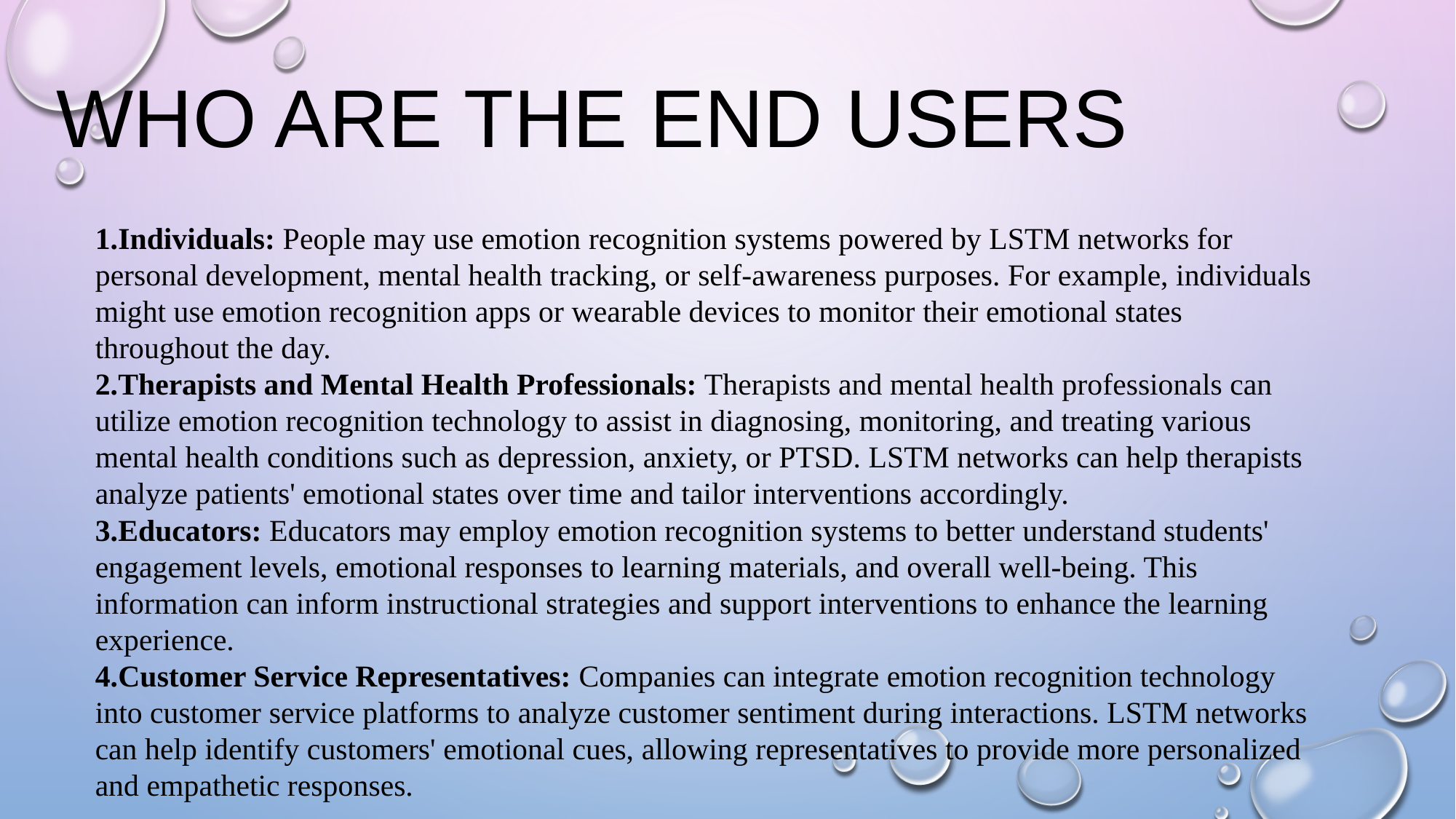

WHO ARE THE END USERS

Individuals: People may use emotion recognition systems powered by LSTM networks for personal development, mental health tracking, or self-awareness purposes. For example, individuals might use emotion recognition apps or wearable devices to monitor their emotional states throughout the day.
Therapists and Mental Health Professionals: Therapists and mental health professionals can utilize emotion recognition technology to assist in diagnosing, monitoring, and treating various mental health conditions such as depression, anxiety, or PTSD. LSTM networks can help therapists analyze patients' emotional states over time and tailor interventions accordingly.
Educators: Educators may employ emotion recognition systems to better understand students' engagement levels, emotional responses to learning materials, and overall well-being. This information can inform instructional strategies and support interventions to enhance the learning experience.
Customer Service Representatives: Companies can integrate emotion recognition technology into customer service platforms to analyze customer sentiment during interactions. LSTM networks can help identify customers' emotional cues, allowing representatives to provide more personalized and empathetic responses.